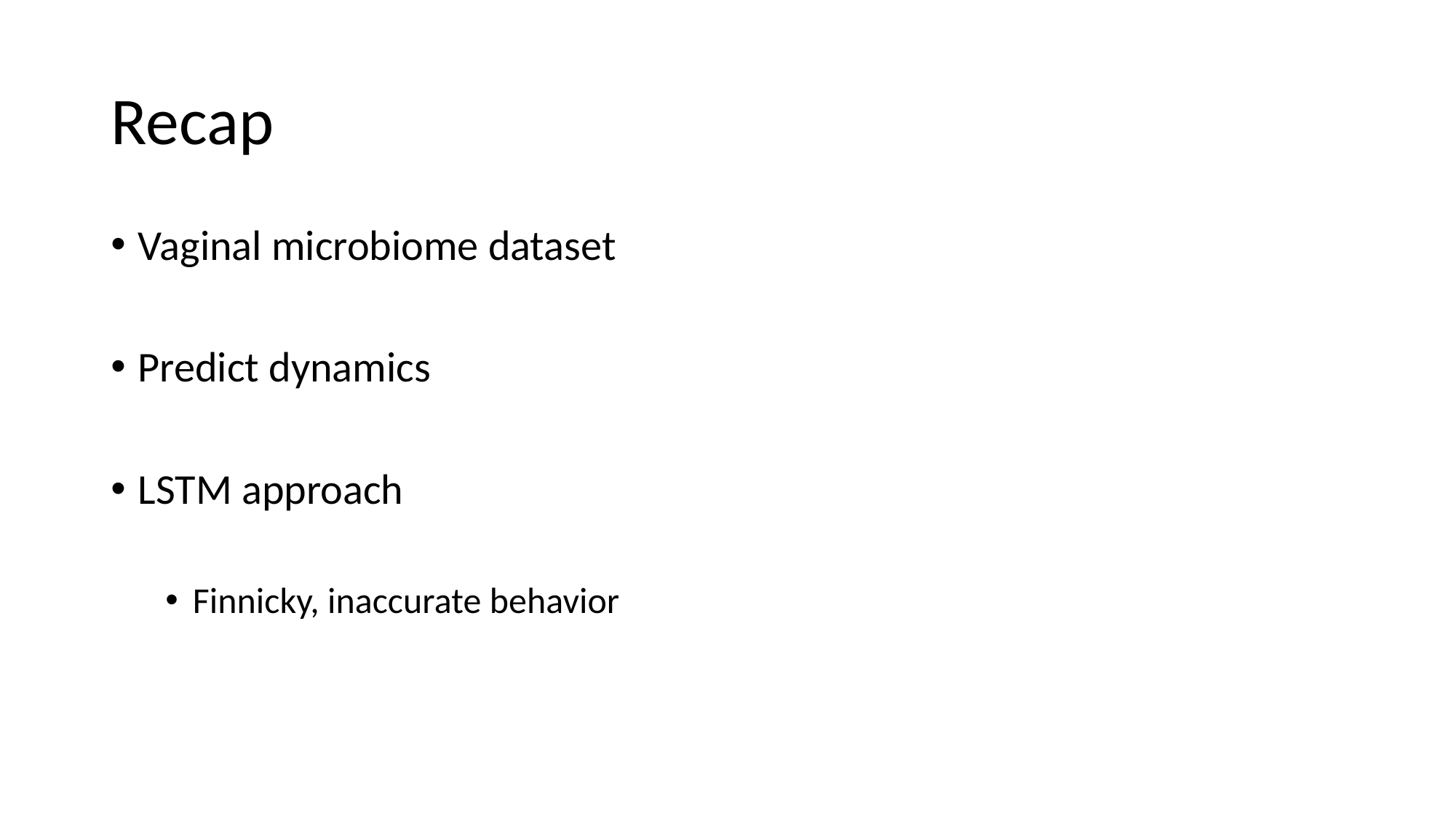

# Recap
Vaginal microbiome dataset

Predict dynamics

LSTM approach

Finnicky, inaccurate behavior